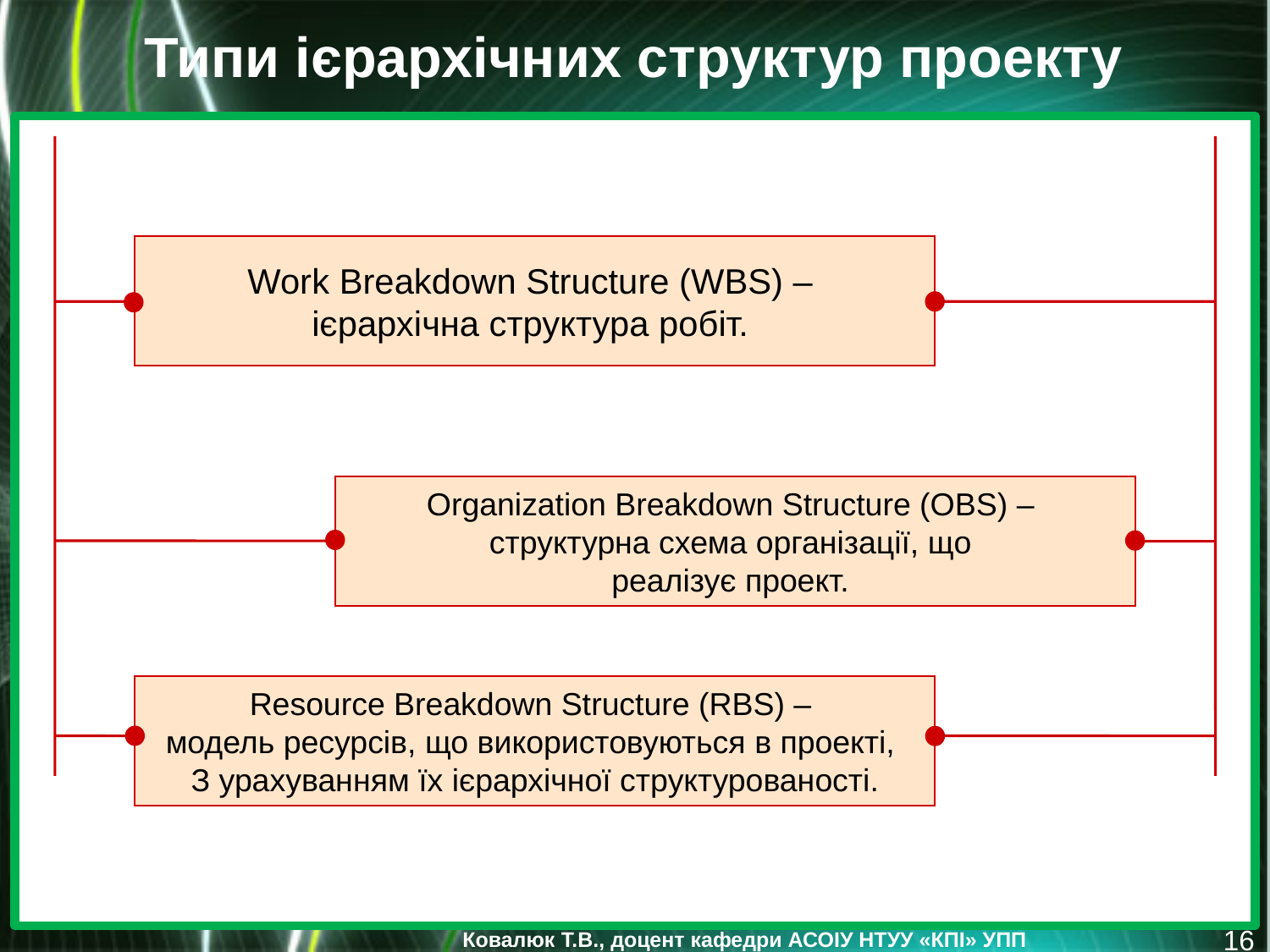

Типи ієрархічних структур проекту

Work Breakdown Structure (WBS) –
ієрархічна структура робіт.

Organization Breakdown Structure (OBS) –
структурна схема організації, що
реалізує проект.

Resource Breakdown Structure (RBS) –
модель ресурсів, що використовуються в проекті,
З урахуванням їх ієрархічної структурованості.

16